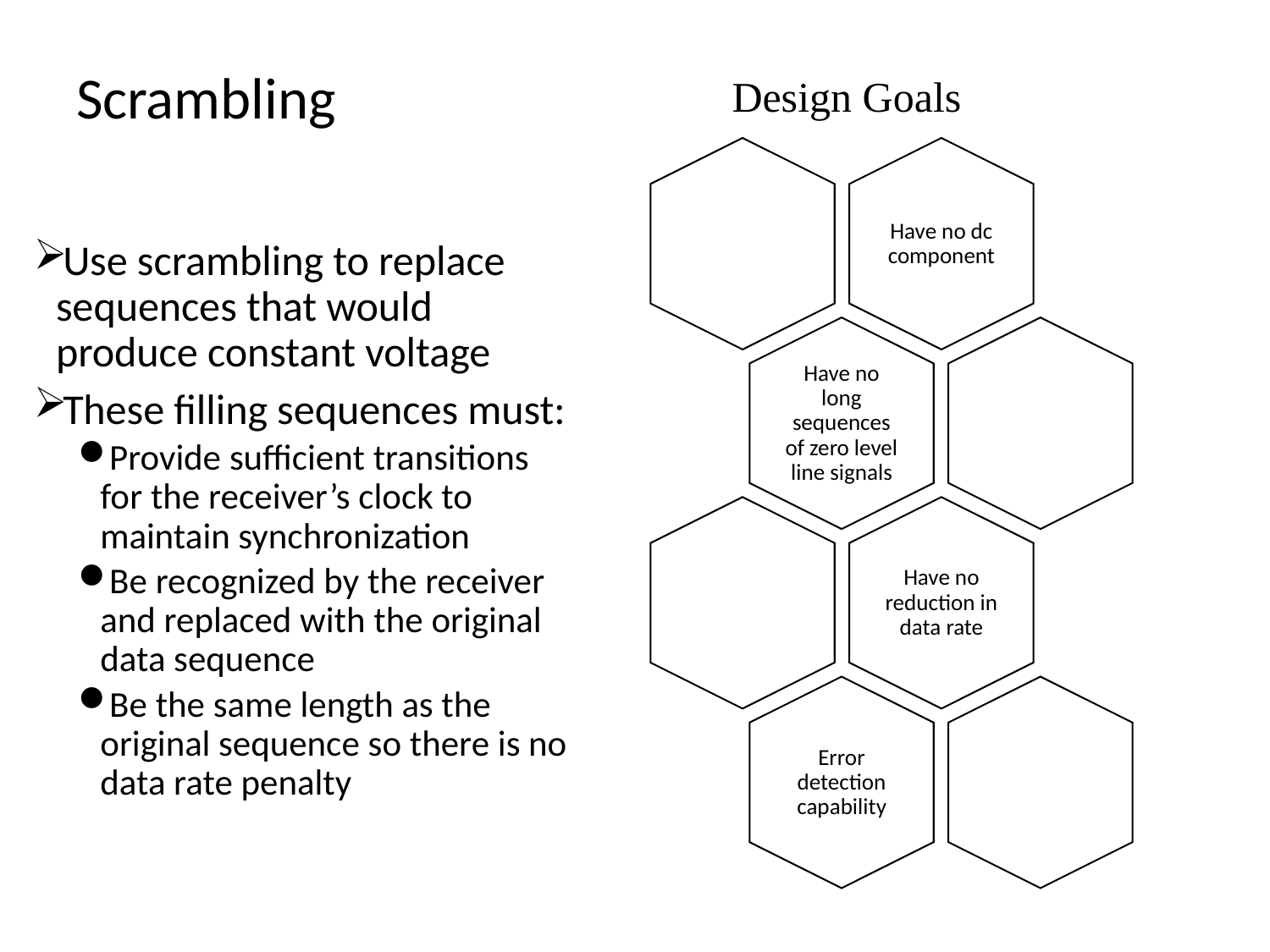

# Scrambling
Design Goals
Have no dc component

Have no long sequences of zero level line signals

Have no reduction in data rate

Error detection capability

Use scrambling to replace sequences that would produce constant voltage
These filling sequences must:
Provide sufficient transitions for the receiver’s clock to maintain synchronization
Be recognized by the receiver and replaced with the original data sequence
Be the same length as the original sequence so there is no data rate penalty